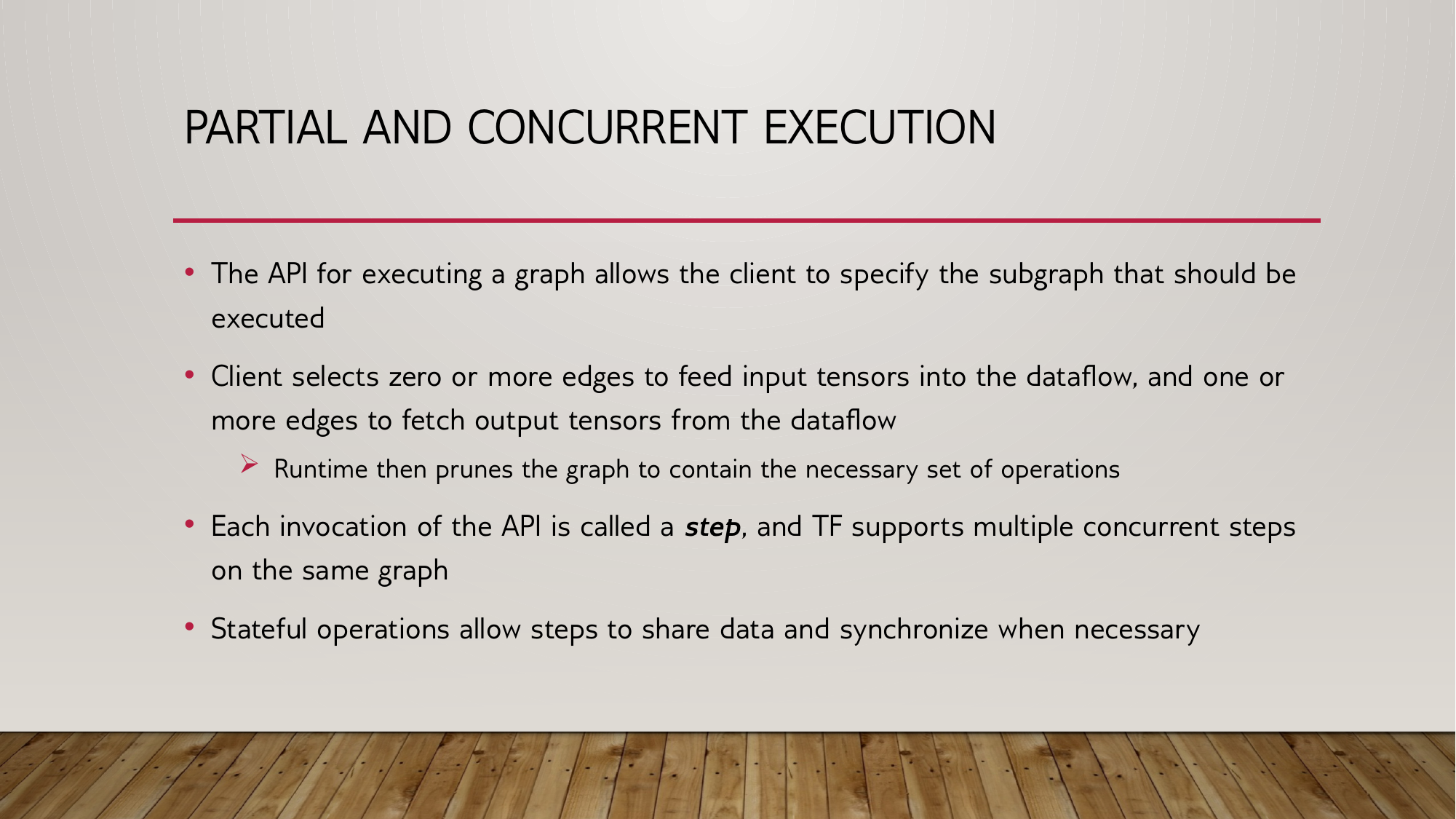

# Partial and concurrent execution
The API for executing a graph allows the client to specify the subgraph that should be executed
Client selects zero or more edges to feed input tensors into the dataflow, and one or more edges to fetch output tensors from the dataflow
 Runtime then prunes the graph to contain the necessary set of operations
Each invocation of the API is called a step, and TF supports multiple concurrent steps on the same graph
Stateful operations allow steps to share data and synchronize when necessary